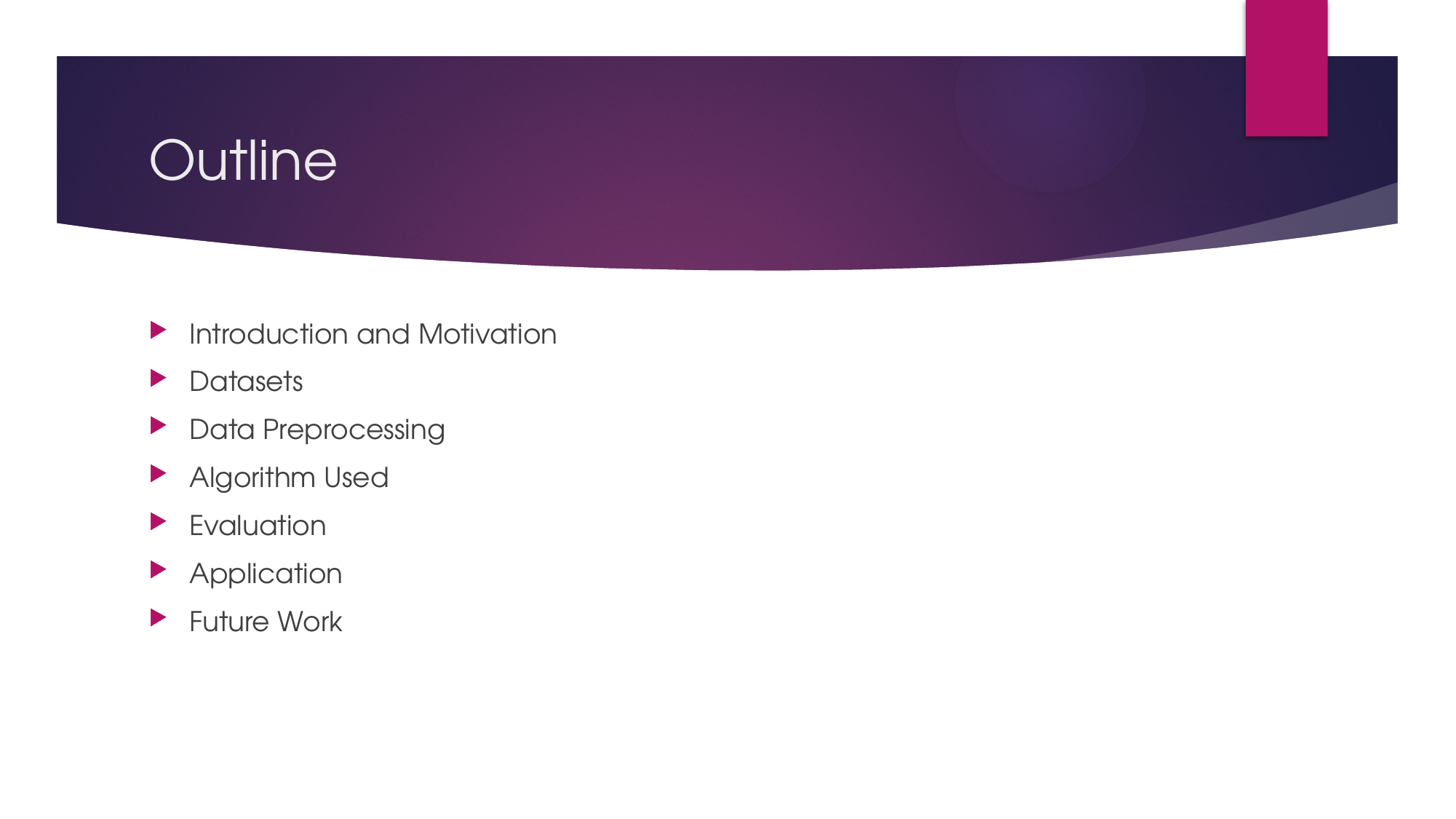

# Outline
Introduction and Motivation
Datasets
Data Preprocessing
Algorithm Used
Evaluation
Application
Future Work